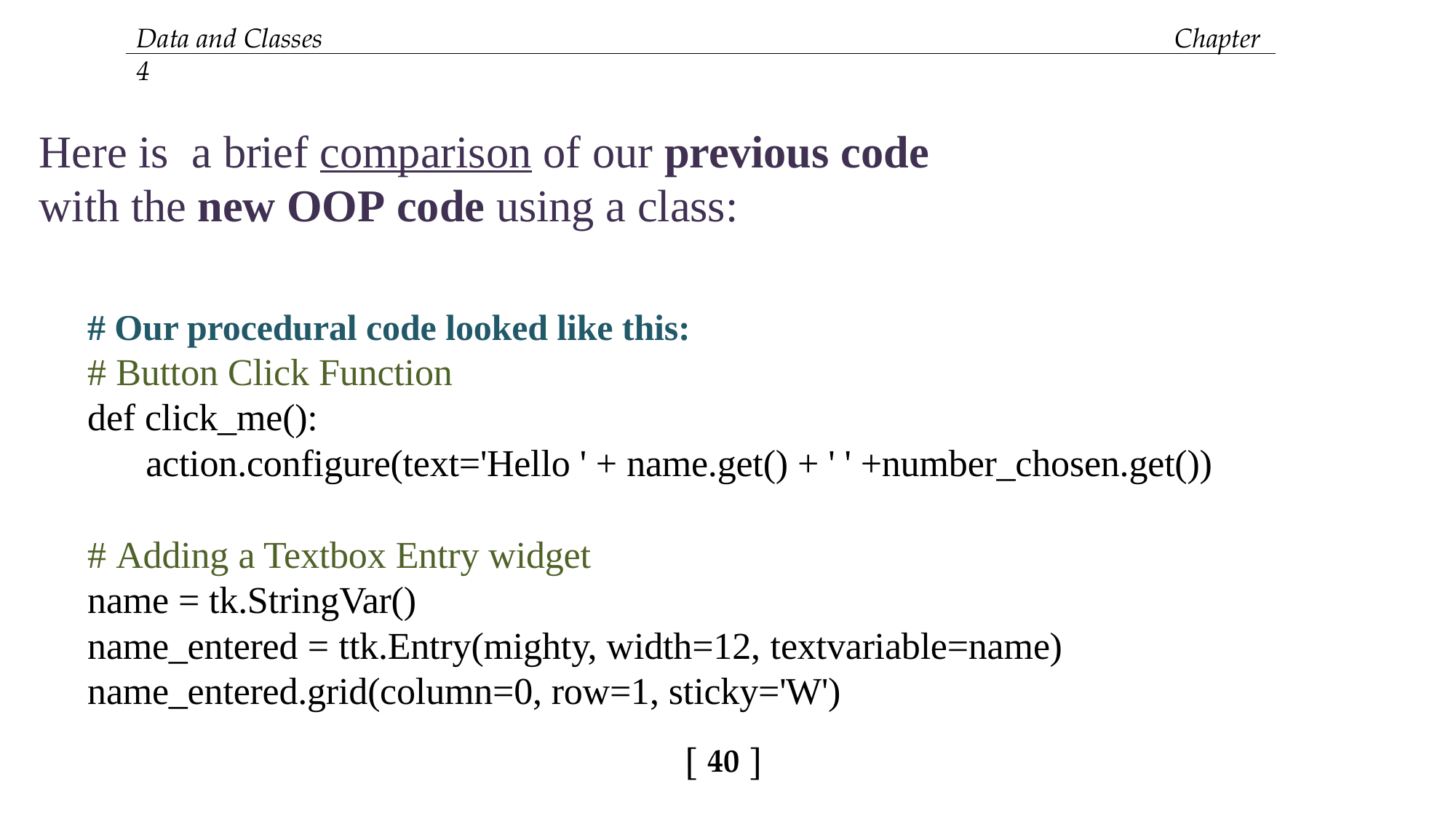

Data and Classes	Chapter 4

Here is  a brief comparison of our previous code
with the new OOP code using a class:

# Our procedural code looked like this:
# Button Click Function
def click_me():
action.configure(text='Hello ' + name.get() + ' ' +number_chosen.get())

# Adding a Textbox Entry widget
name = tk.StringVar()
name_entered = ttk.Entry(mighty, width=12, textvariable=name)
name_entered.grid(column=0, row=1, sticky='W')
[ 40 ]